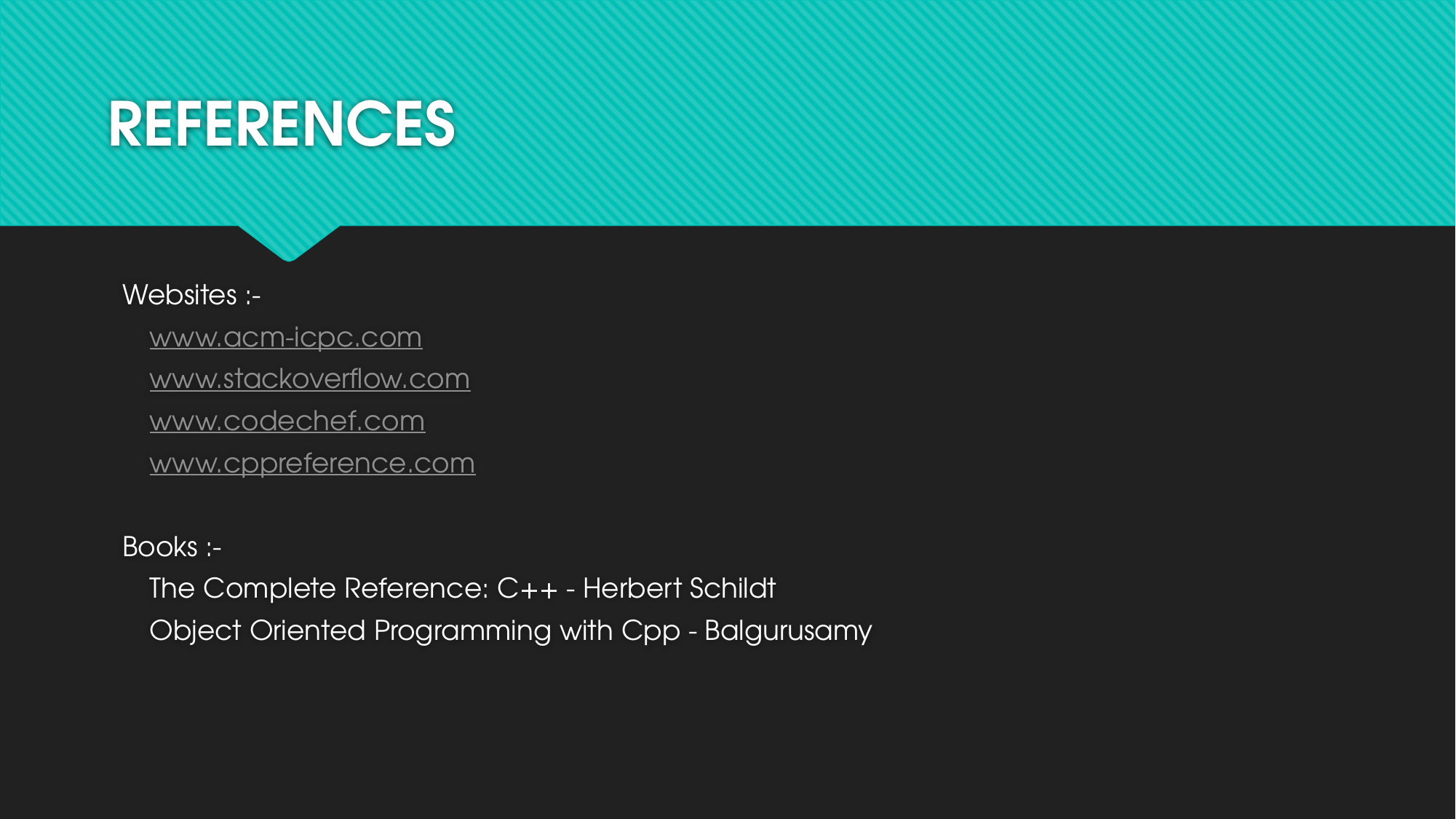

# REFERENCES
Websites :-
	www.acm-icpc.com
	www.stackoverflow.com
	www.codechef.com
	www.cppreference.com

Books :-
 	The Complete Reference: C++ - Herbert Schildt
	Object Oriented Programming with Cpp - Balgurusamy